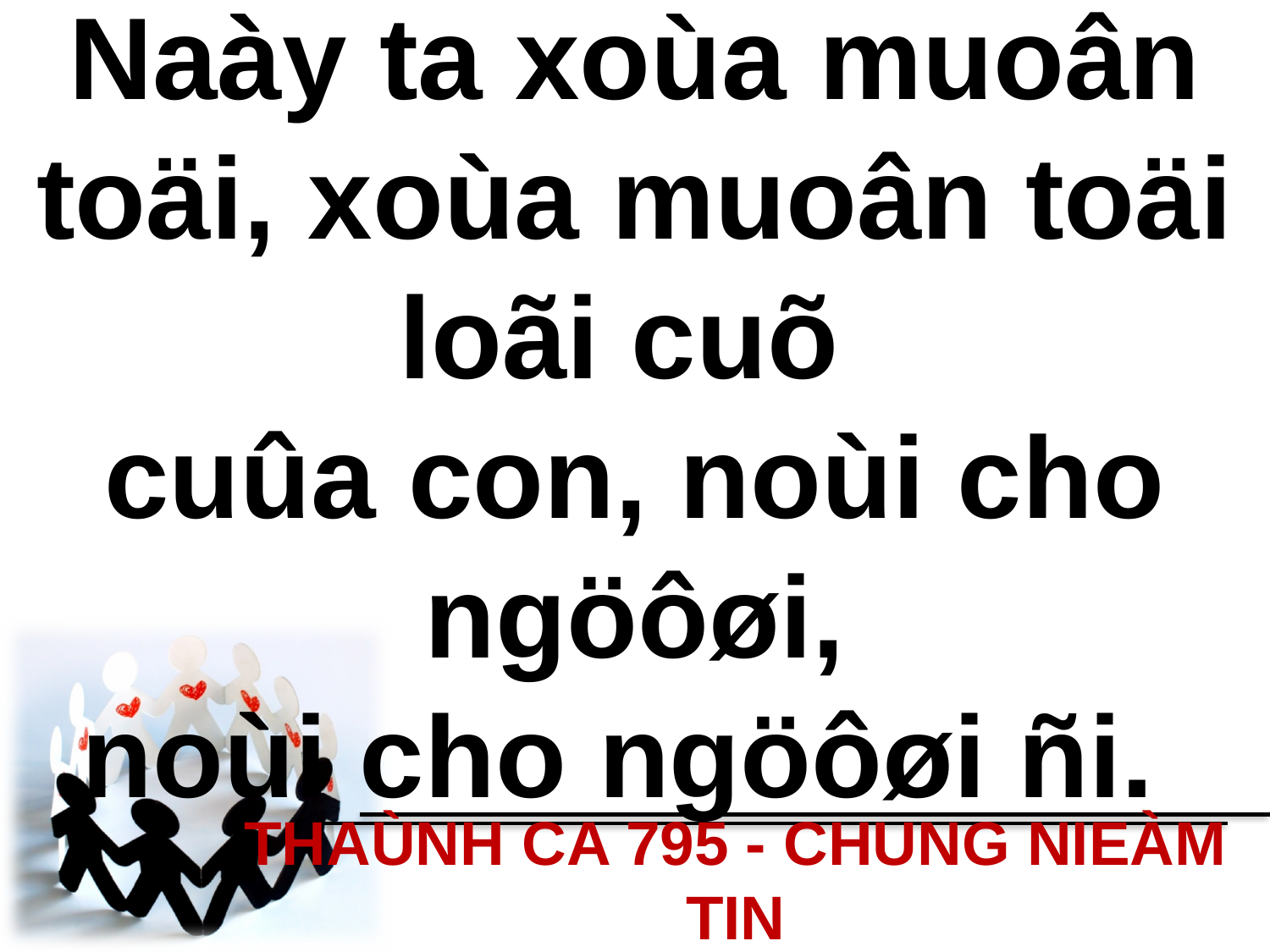

Naày ta xoùa muoân toäi, xoùa muoân toäi loãi cuõ
cuûa con, noùi cho ngöôøi,
noùi cho ngöôøi ñi.
THAÙNH CA 795 - CHUNG NIEÀM TIN